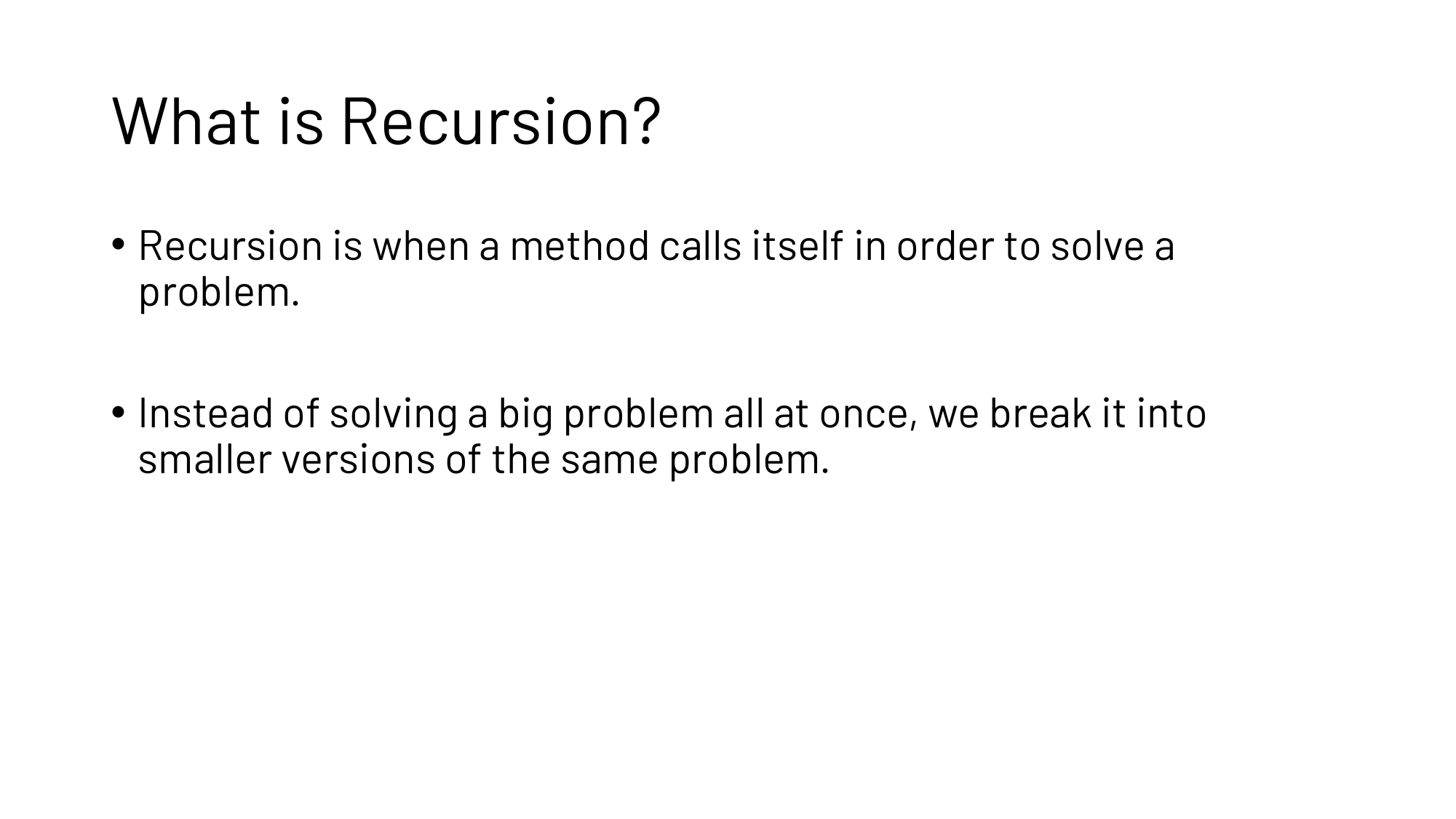

# What is Recursion?
Recursion is when a method calls itself in order to solve a problem.

Instead of solving a big problem all at once, we break it into smaller versions of the same problem.